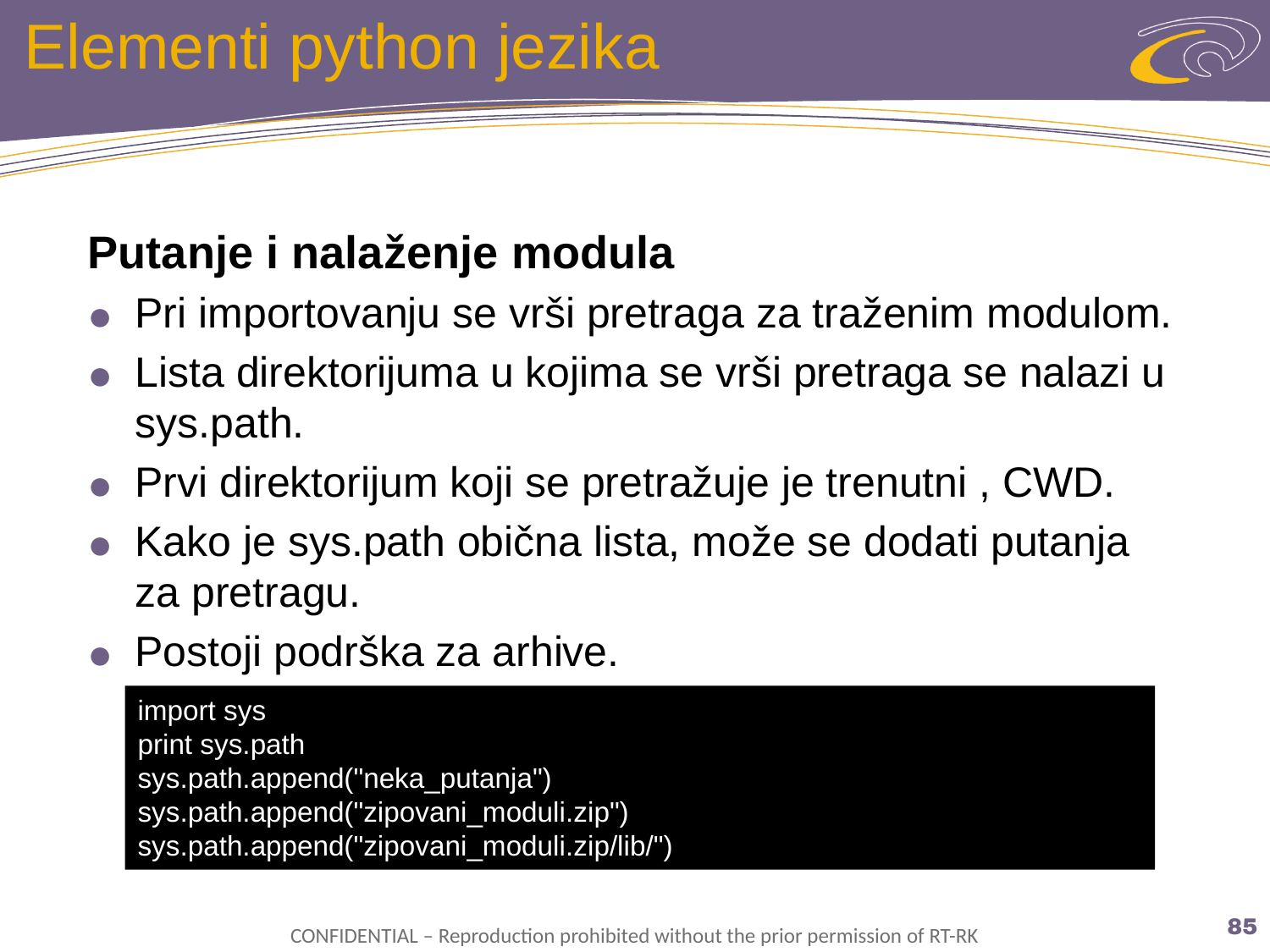

# Elementi python jezika
Putanje i nalaženje modula
Pri importovanju se vrši pretraga za traženim modulom.
Lista direktorijuma u kojima se vrši pretraga se nalazi u sys.path.
Prvi direktorijum koji se pretražuje je trenutni , CWD.
Kako je sys.path obična lista, može se dodati putanja za pretragu.
Postoji podrška za arhive.
import sys
print sys.path
sys.path.append("neka_putanja")
sys.path.append("zipovani_moduli.zip") sys.path.append("zipovani_moduli.zip/lib/")